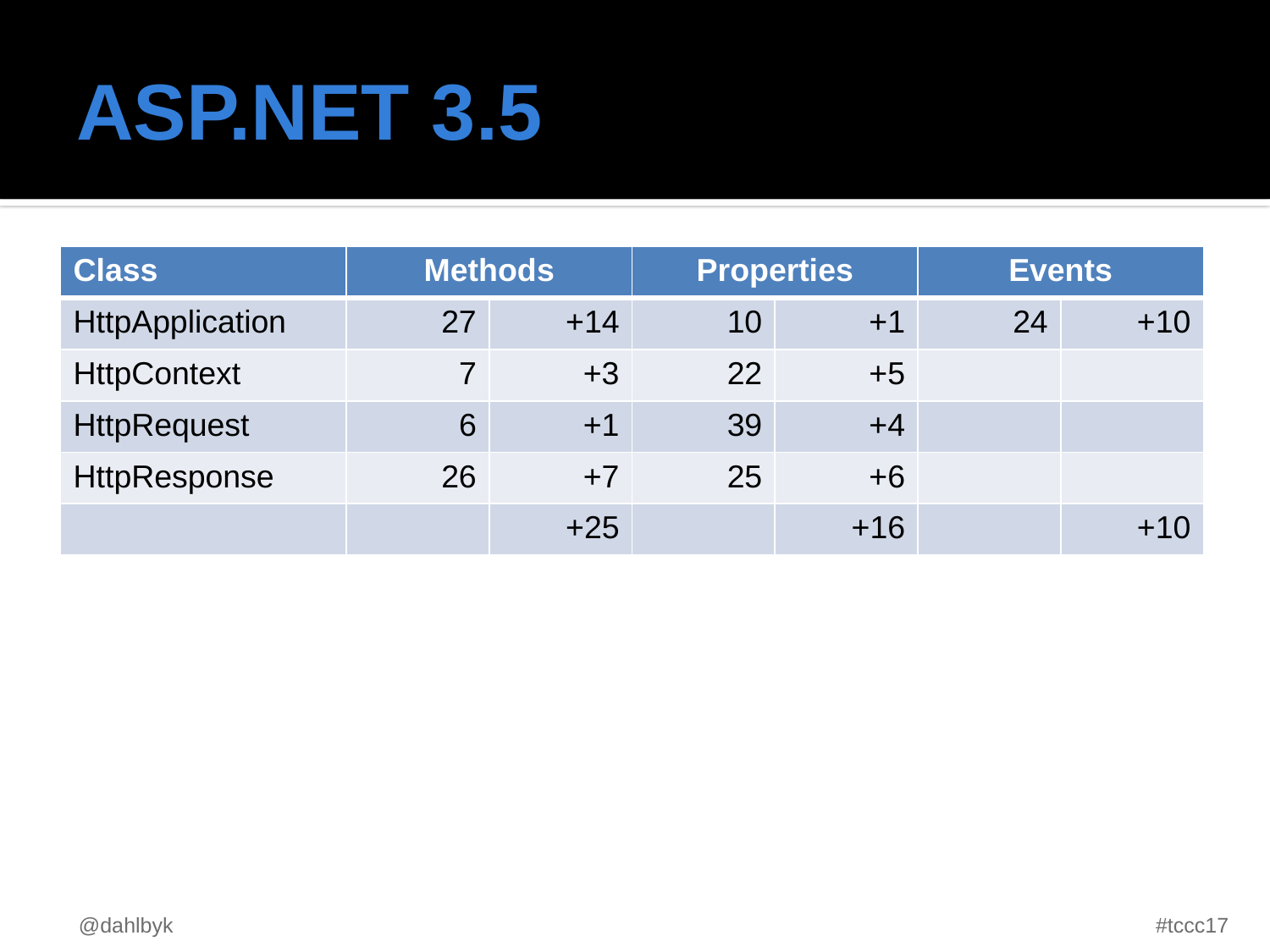

# ASP.NET 3.5
| Class | Methods |  | Properties |  | Events |  |
| --- | --- | --- | --- | --- | --- | --- |
| HttpApplication | 27 | +14 | 10 | +1 | 24 | +10 |
| HttpContext | 7 | +3 | 22 | +5 |  |  |
| HttpRequest | 6 | +1 | 39 | +4 |  |  |
| HttpResponse | 26 | +7 | 25 | +6 |  |  |
|  |  | +25 |  | +16 |  | +10 |
@dahlbyk
#tccc17